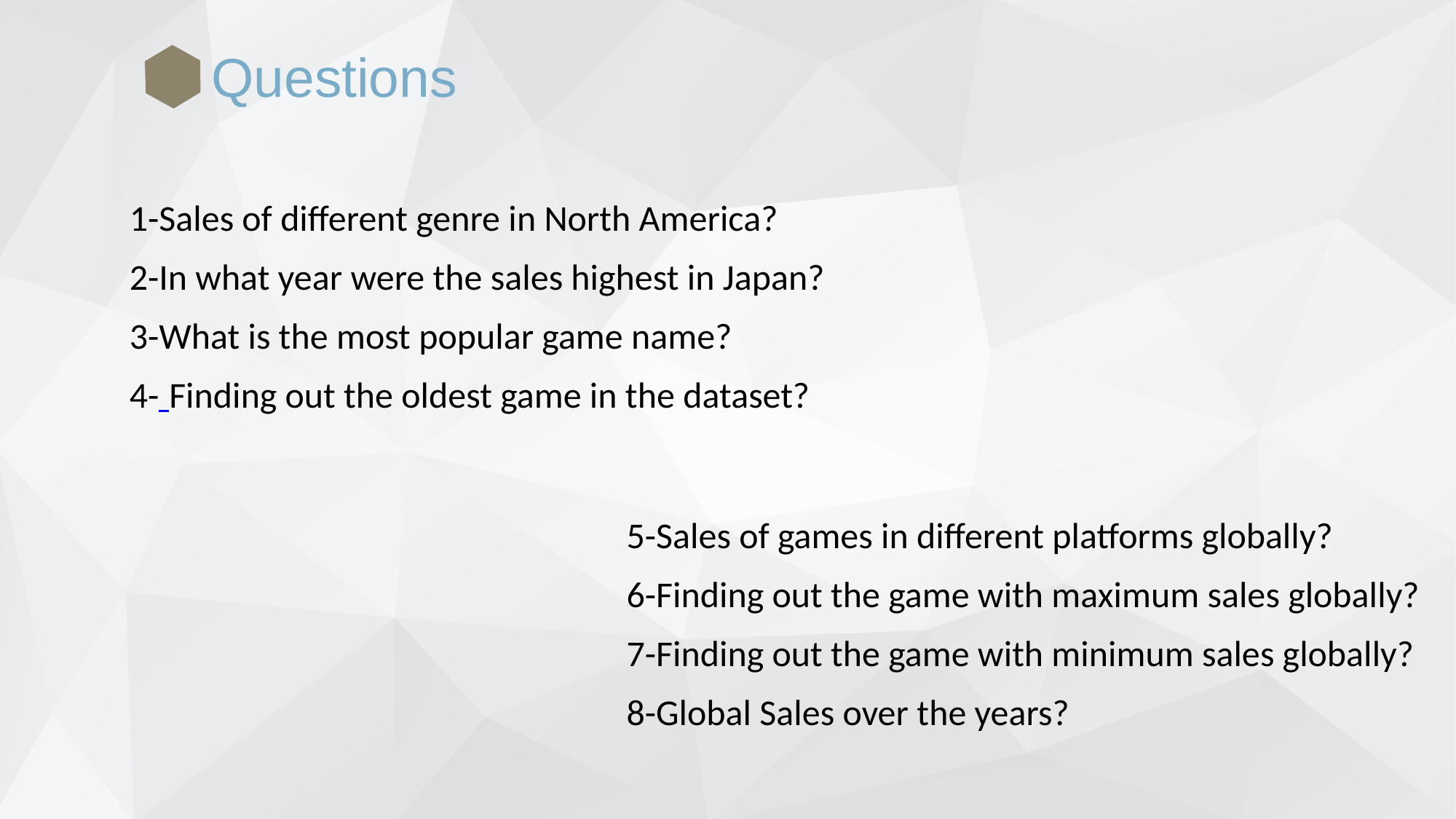

# Questions
1-Sales of different genre in North America?
2-In what year were the sales highest in Japan?
3-What is the most popular game name?
4- Finding out the oldest game in the dataset?

5-Sales of games in different platforms globally?
6-Finding out the game with maximum sales globally?
7-Finding out the game with minimum sales globally?
8-Global Sales over the years?